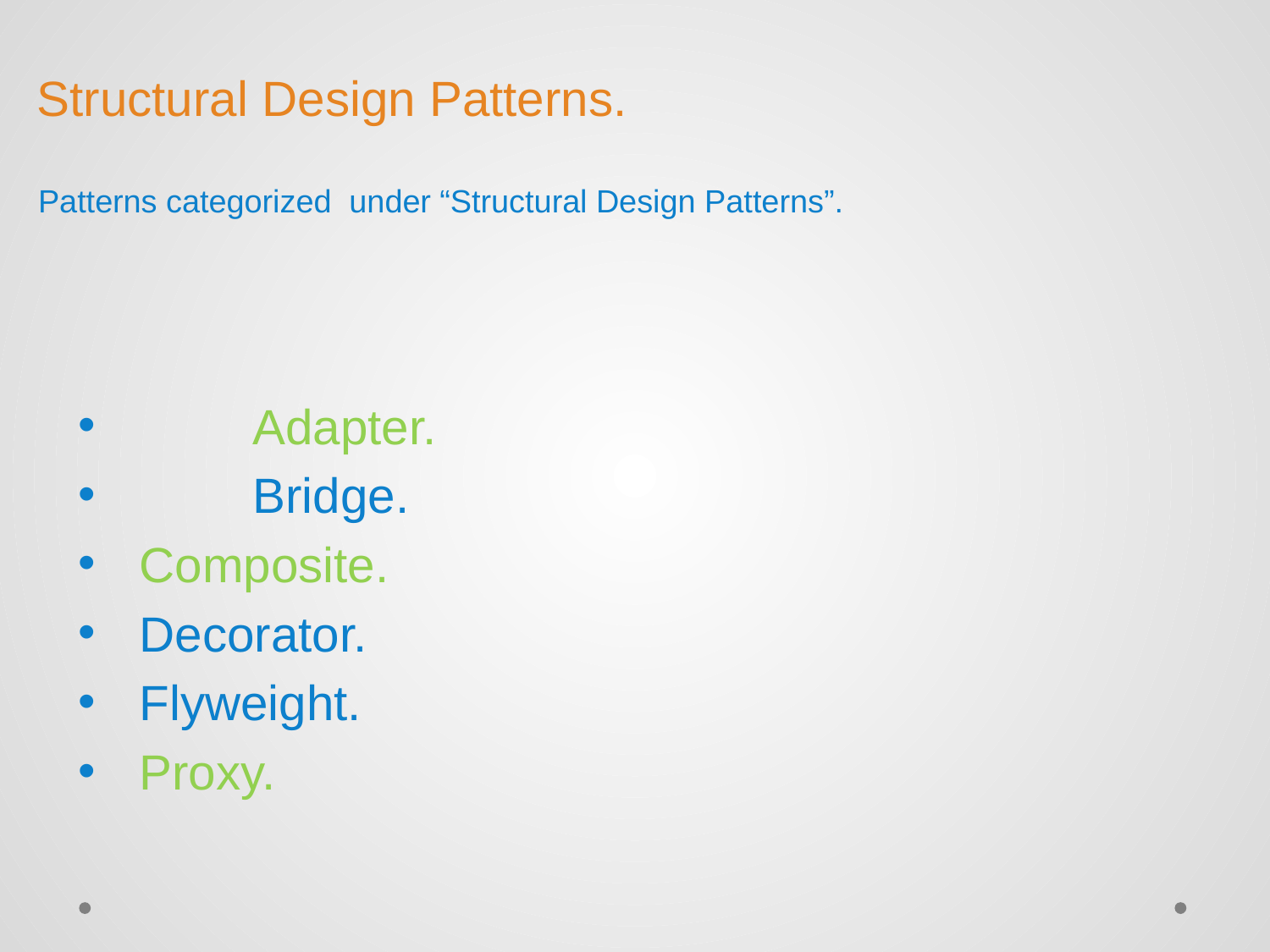

# Structural Design Patterns.
Patterns categorized  under “Structural Design Patterns”.

	Adapter.
	Bridge.
 Composite.
 Decorator.
 Flyweight.
 Proxy.